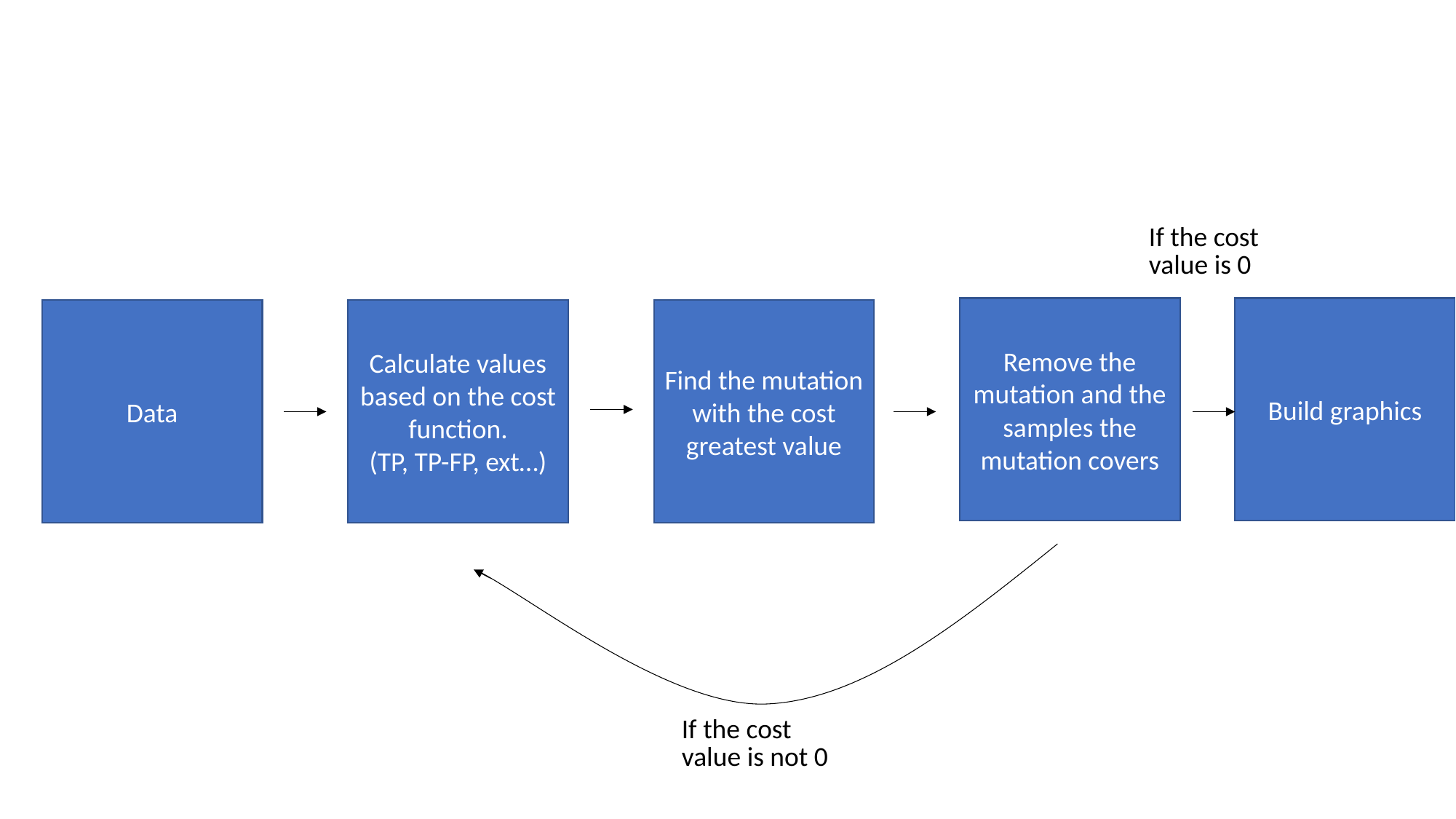

| If the cost value is 0 |
| --- |
Build graphics
Remove the mutation and the samples the mutation covers
Data
Calculate values based on the cost function.
(TP, TP-FP, ext…)
Find the mutation with the cost greatest value

| If the cost value is not 0 |
| --- |